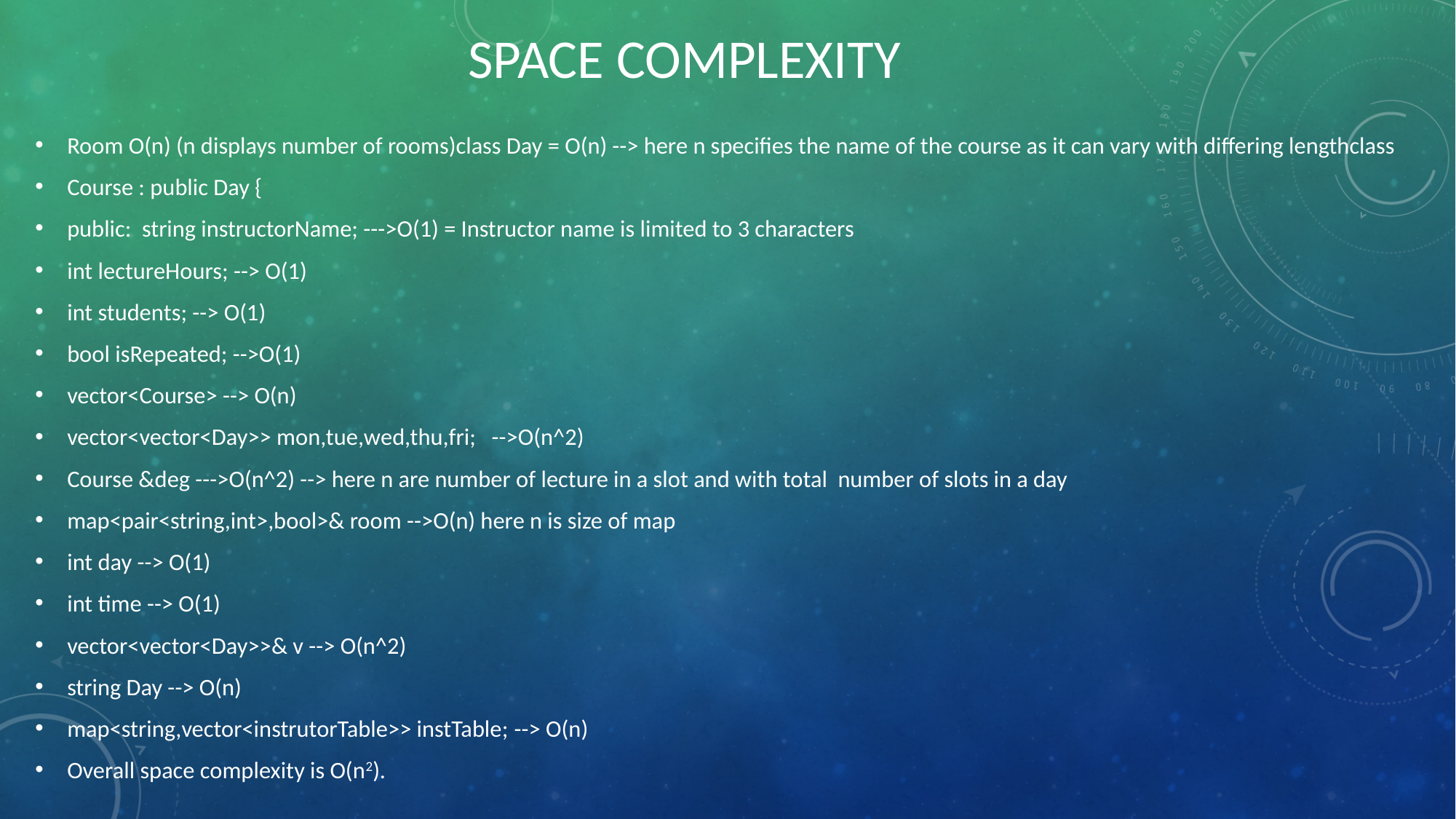

# Space complexity
Room O(n) (n displays number of rooms)class Day = O(n) --> here n specifies the name of the course as it can vary with differing lengthclass
Course : public Day {
public:  string instructorName; --->O(1) = Instructor name is limited to 3 characters
int lectureHours; --> O(1)
int students; --> O(1)
bool isRepeated; -->O(1)
vector<Course> --> O(n)
vector<vector<Day>> mon,tue,wed,thu,fri;   -->O(n^2)
Course &deg --->O(n^2) --> here n are number of lecture in a slot and with total  number of slots in a day
map<pair<string,int>,bool>& room -->O(n) here n is size of map
int day --> O(1)
int time --> O(1)
vector<vector<Day>>& v --> O(n^2)
string Day --> O(n)
map<string,vector<instrutorTable>> instTable; --> O(n)
Overall space complexity is O(n2).